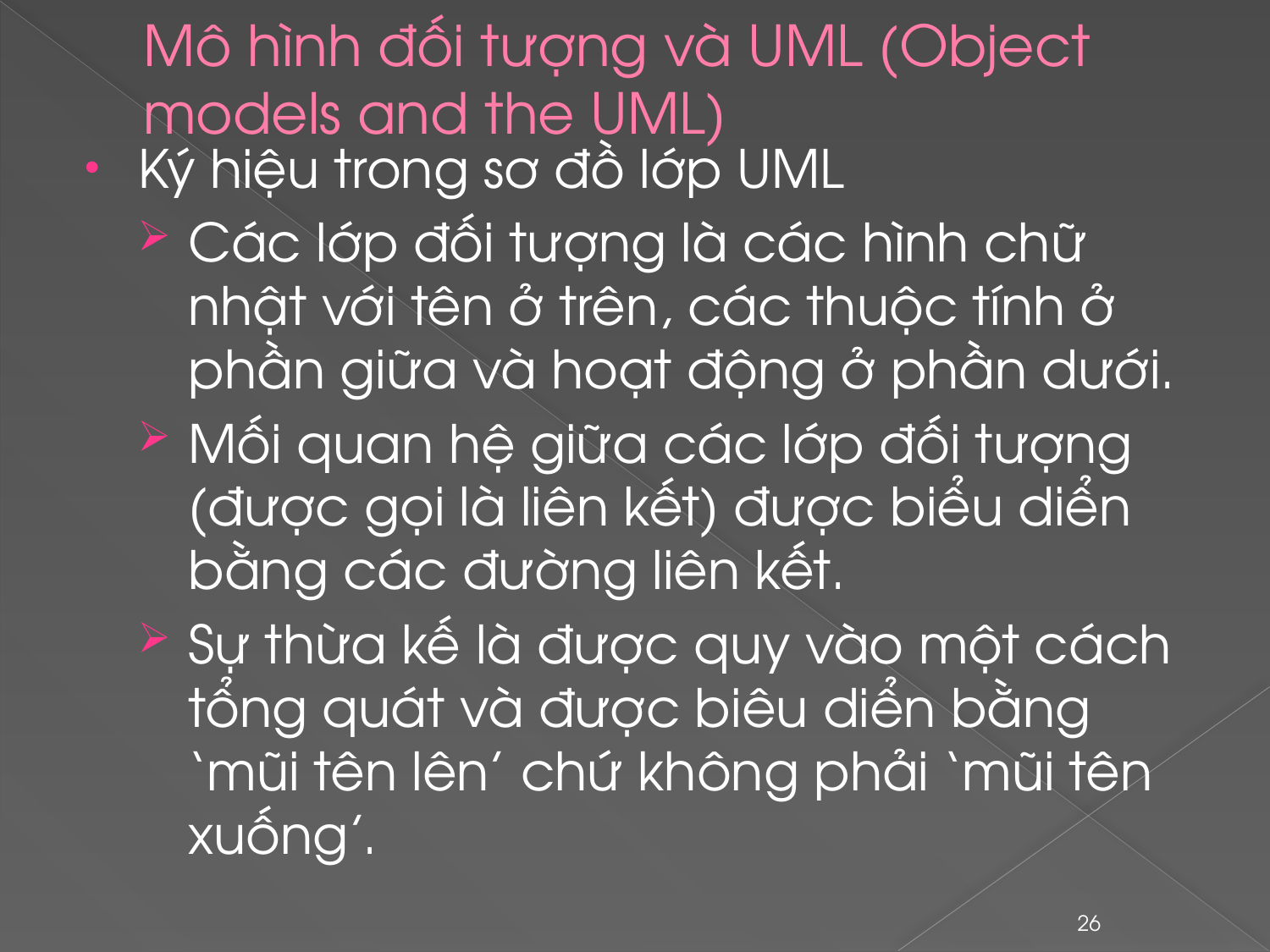

# Mô hình đối tượng và UML (Object models and the UML)
Ký hiệu trong sơ đồ lớp UML
Các lớp đối tượng là các hình chữ nhật với tên ở trên, các thuộc tính ở phần giữa và hoạt động ở phần dưới.
Mối quan hệ giữa các lớp đối tượng (được gọi là liên kết) được biểu diển bằng các đường liên kết.
Sự thừa kế là được quy vào một cách tổng quát và được biêu diển bằng ‘mũi tên lên’ chứ không phải ‘mũi tên xuống’.
26